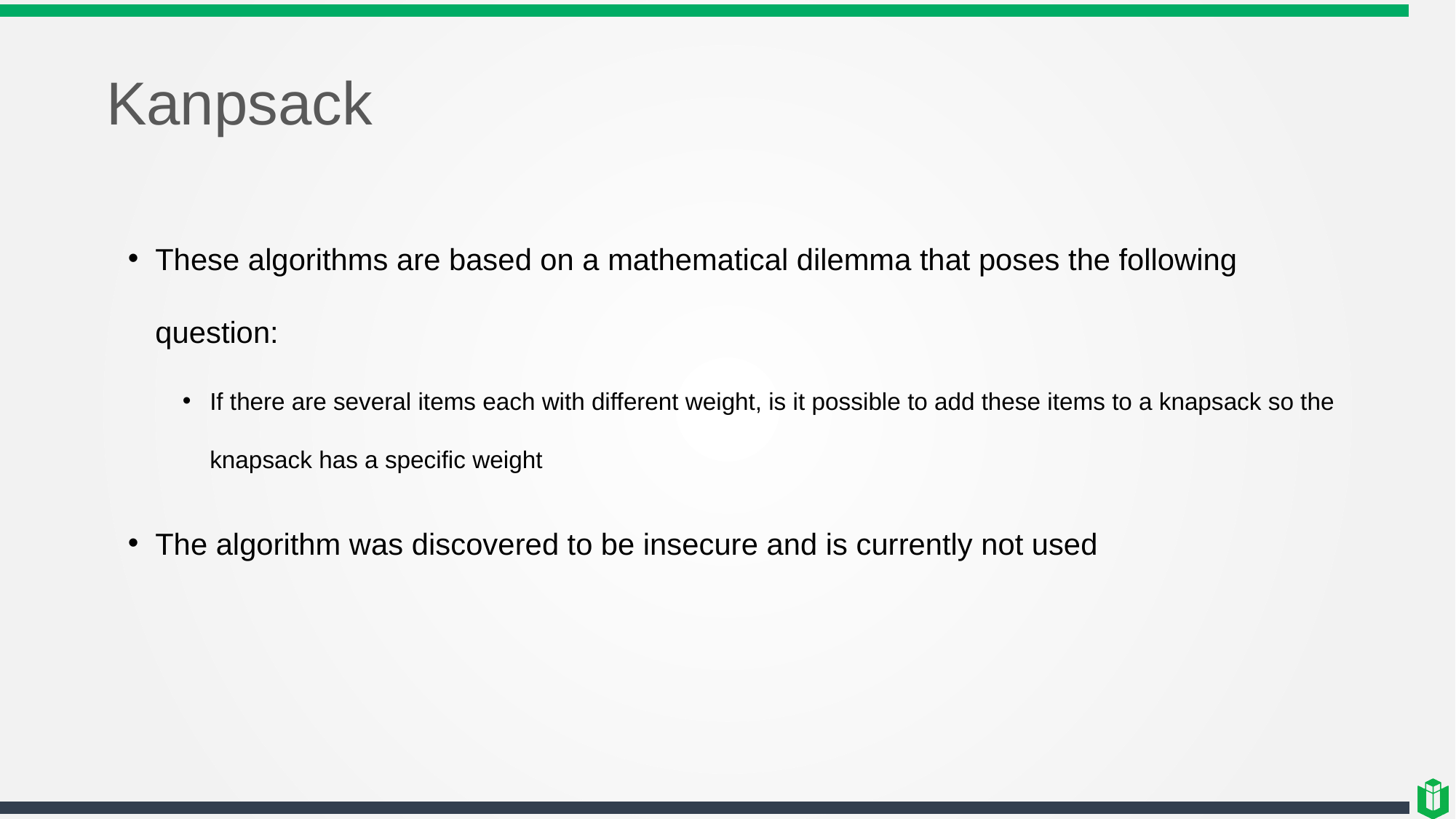

# Kanpsack
These algorithms are based on a mathematical dilemma that poses the following question:
If there are several items each with different weight, is it possible to add these items to a knapsack so the knapsack has a specific weight
The algorithm was discovered to be insecure and is currently not used